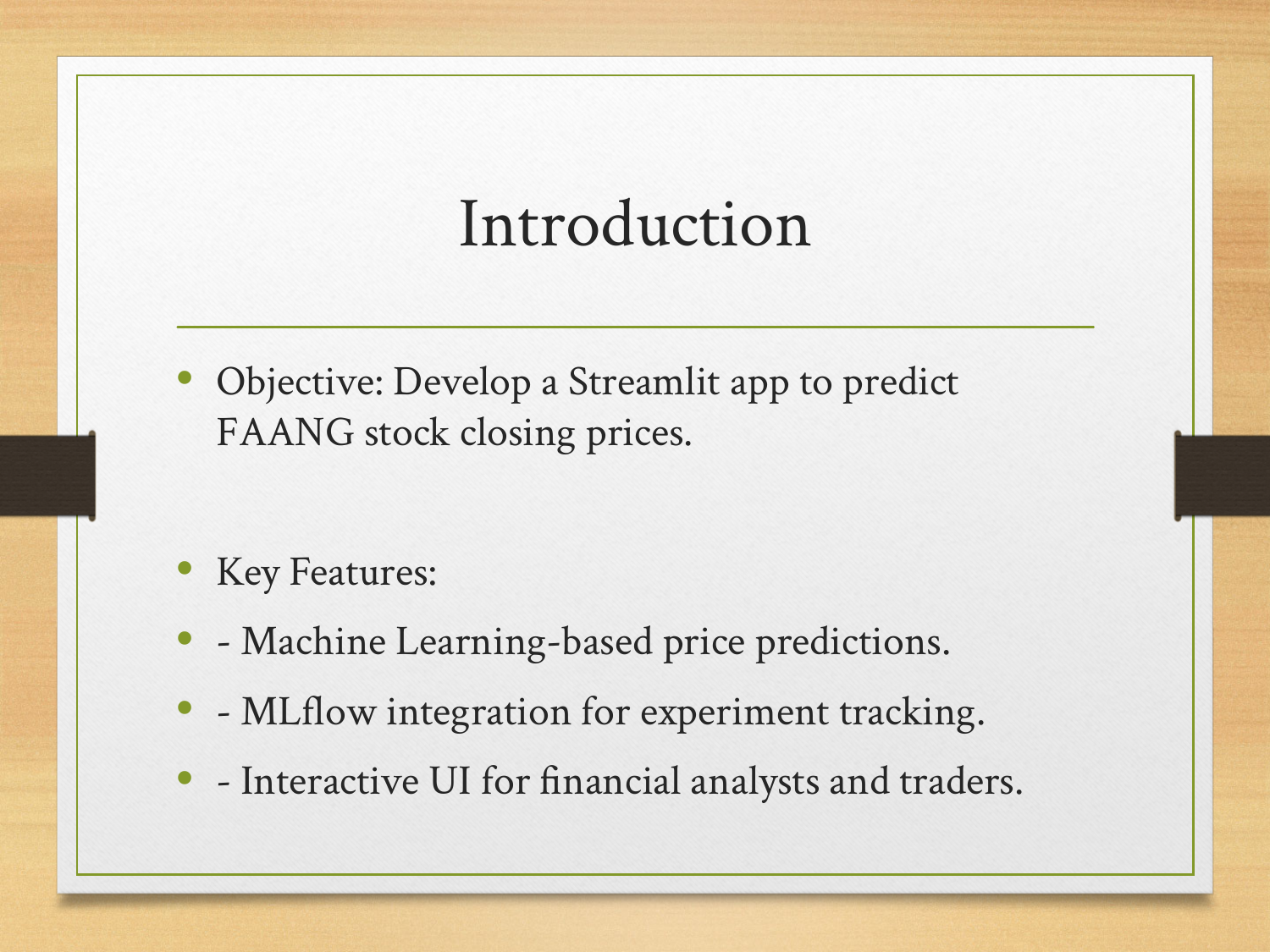

# Introduction
Objective: Develop a Streamlit app to predict FAANG stock closing prices.

Key Features:
- Machine Learning-based price predictions.
- MLflow integration for experiment tracking.
- Interactive UI for financial analysts and traders.